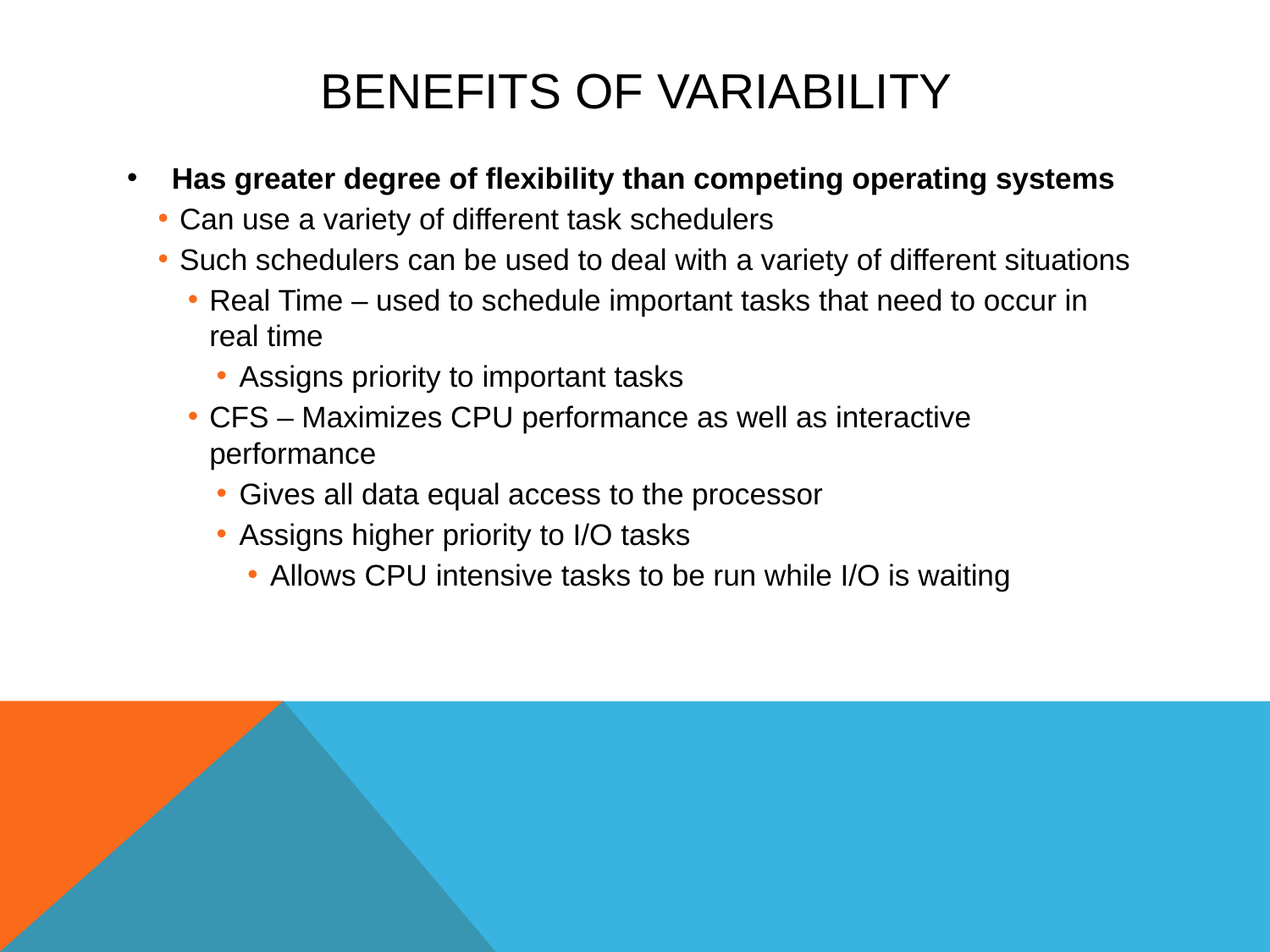

# Benefits of variability
Has greater degree of flexibility than competing operating systems
Can use a variety of different task schedulers
Such schedulers can be used to deal with a variety of different situations
Real Time – used to schedule important tasks that need to occur in real time
Assigns priority to important tasks
CFS – Maximizes CPU performance as well as interactive performance
Gives all data equal access to the processor
Assigns higher priority to I/O tasks
Allows CPU intensive tasks to be run while I/O is waiting